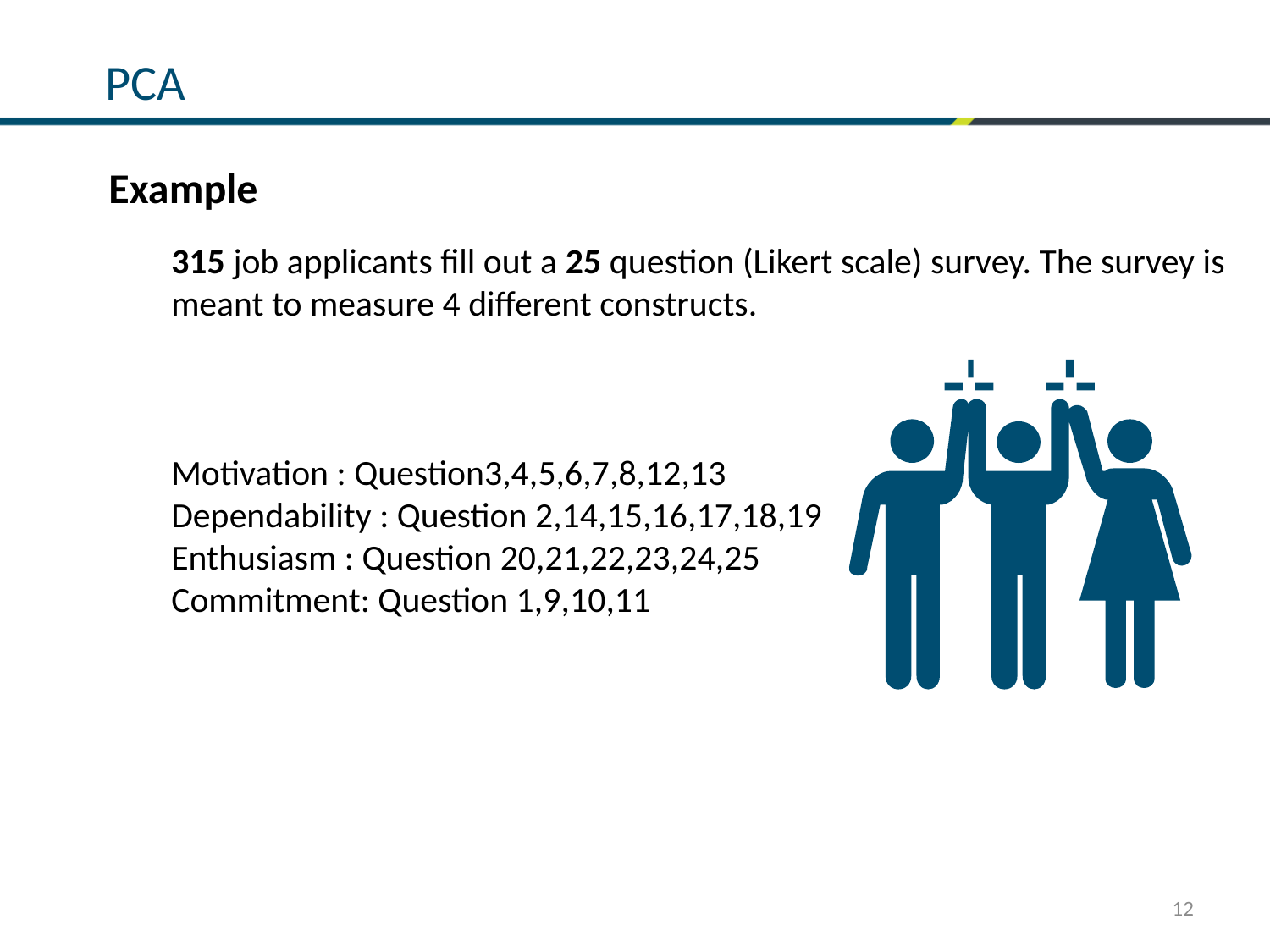

# PCA
Example
315 job applicants fill out a 25 question (Likert scale) survey. The survey is meant to measure 4 different constructs.

Motivation : Question3,4,5,6,7,8,12,13
Dependability : Question 2,14,15,16,17,18,19
Enthusiasm : Question 20,21,22,23,24,25
Commitment: Question 1,9,10,11

12